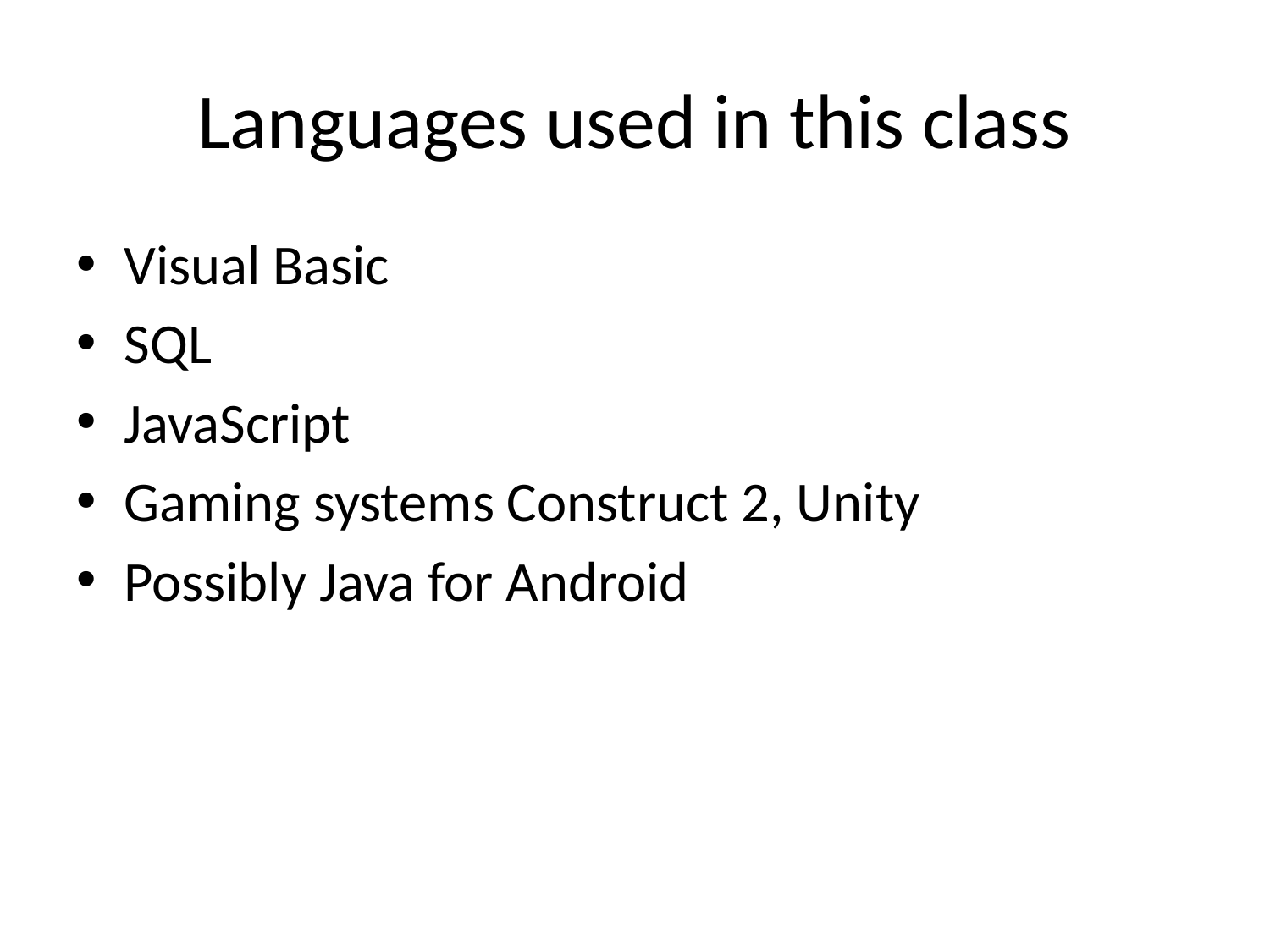

# Languages used in this class
Visual Basic
SQL
JavaScript
Gaming systems Construct 2, Unity
Possibly Java for Android